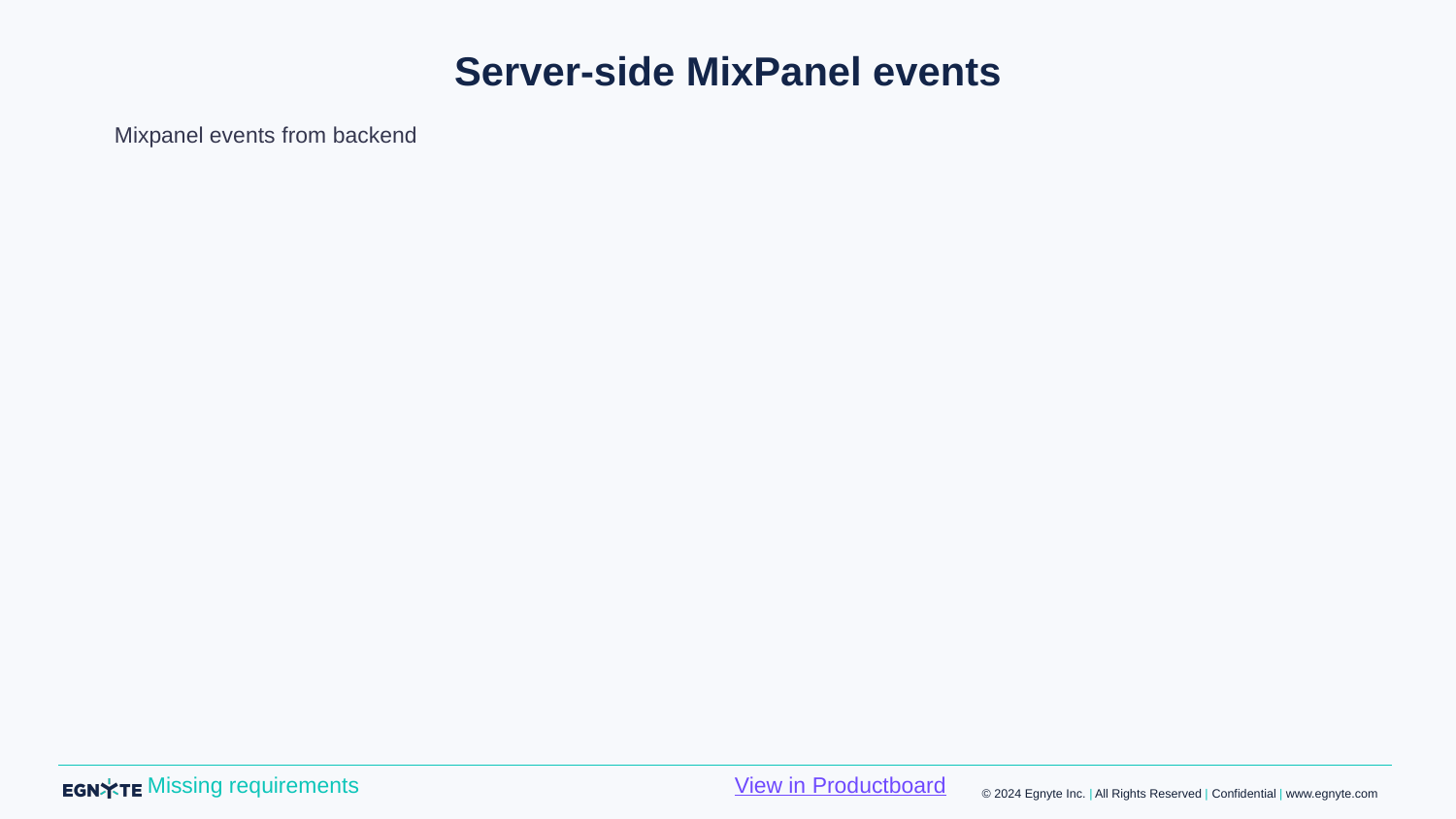

# Server-side MixPanel events
Mixpanel events from backend

View in Productboard

Missing requirements